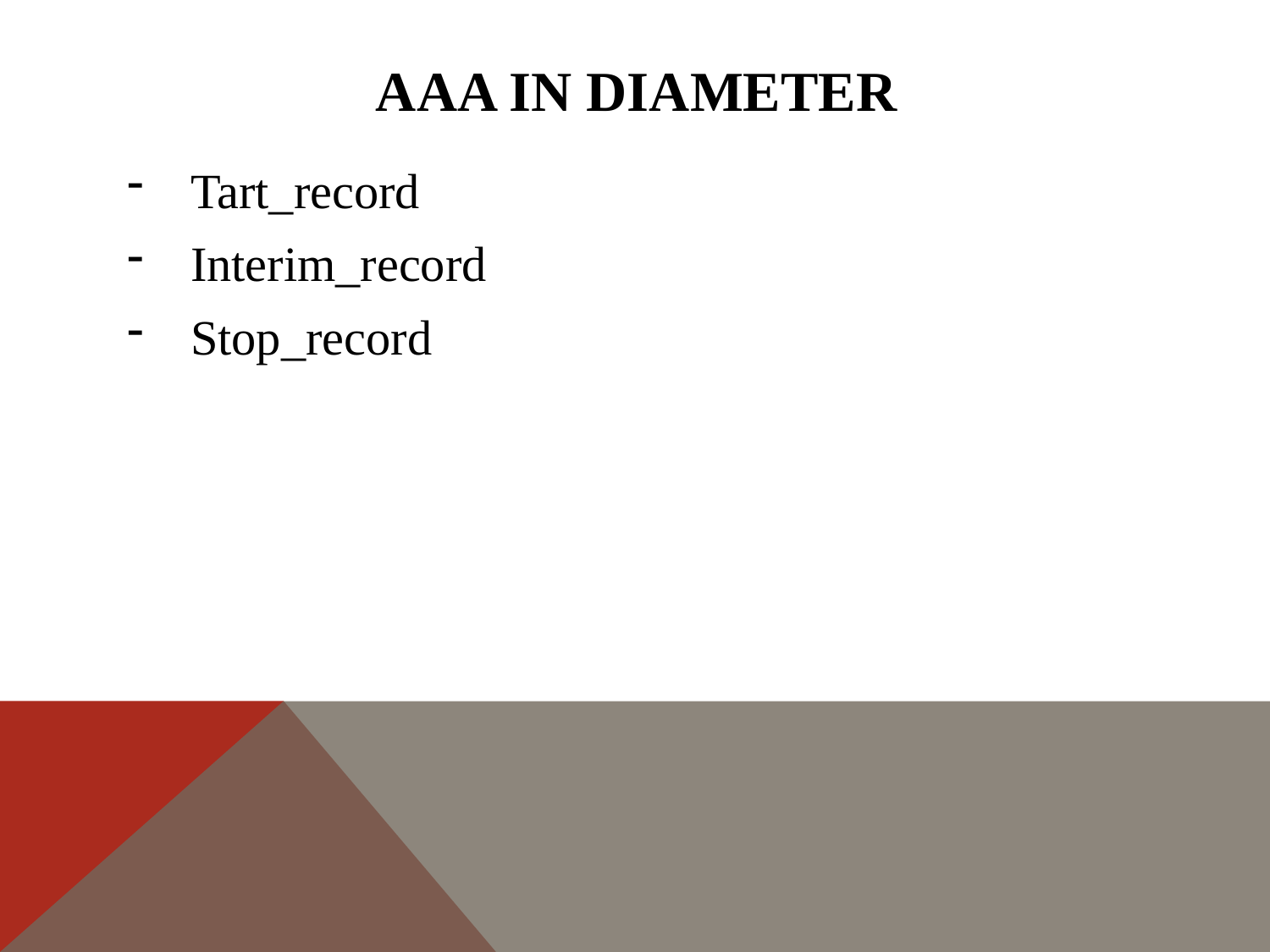

# AAA in diameter
Tart_record
Interim_record
Stop_record